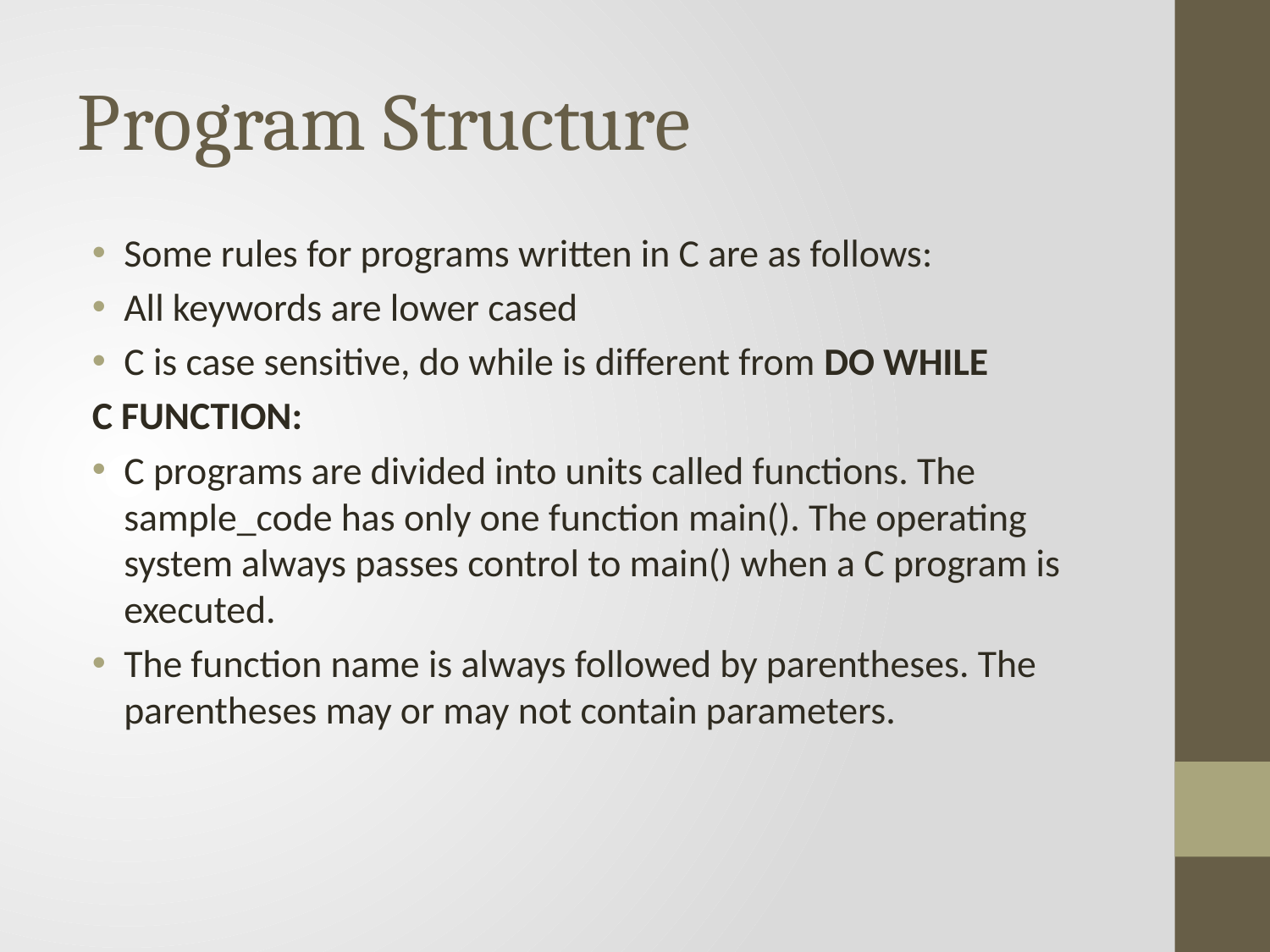

# Program Structure
Some rules for programs written in C are as follows:
All keywords are lower cased
C is case sensitive, do while is different from DO WHILE
C FUNCTION:
C programs are divided into units called functions. The sample_code has only one function main(). The operating system always passes control to main() when a C program is executed.
The function name is always followed by parentheses. The parentheses may or may not contain parameters.